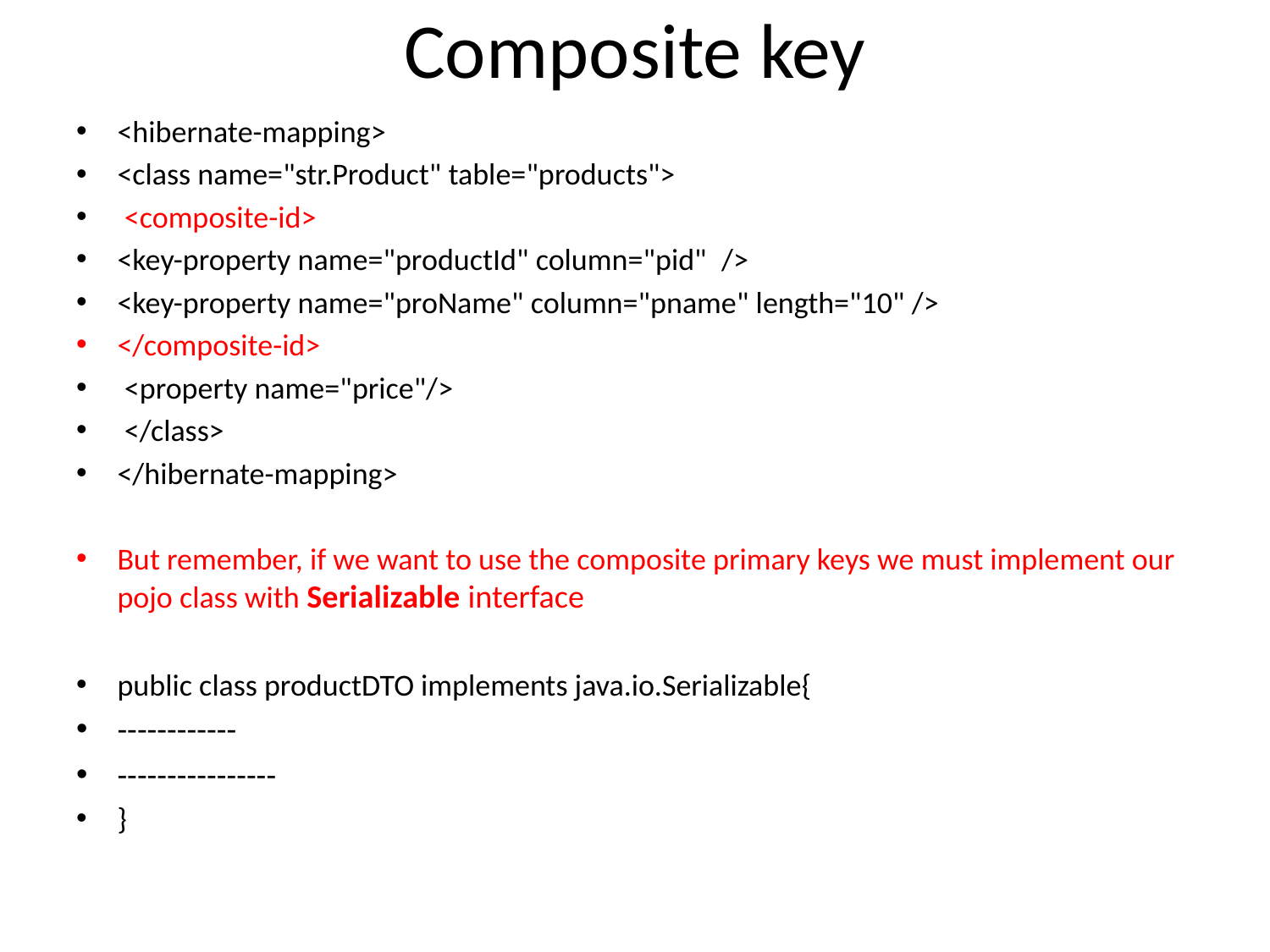

# Composite key
<hibernate-mapping>
<class name="str.Product" table="products">
 <composite-id>
<key-property name="productId" column="pid"  />
<key-property name="proName" column="pname" length="10" />
</composite-id>
 <property name="price"/>
 </class>
</hibernate-mapping>

But remember, if we want to use the composite primary keys we must implement our pojo class with Serializable interface

public class productDTO implements java.io.Serializable{
------------
----------------
}